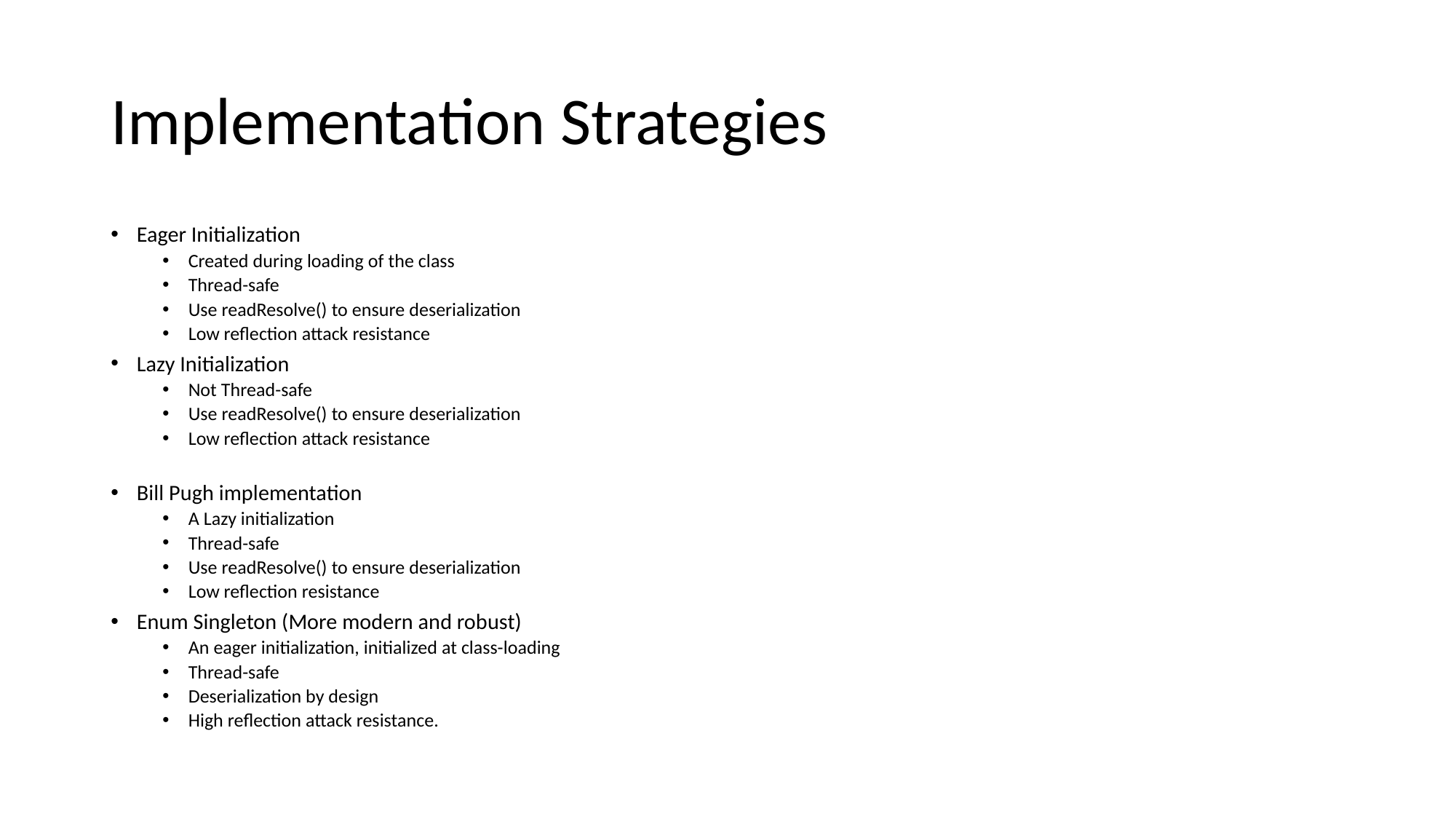

# Implementation Strategies
Eager Initialization
Created during loading of the class
Thread-safe
Use readResolve() to ensure deserialization
Low reflection attack resistance
Lazy Initialization
Not Thread-safe
Use readResolve() to ensure deserialization
Low reflection attack resistance

Bill Pugh implementation
A Lazy initialization
Thread-safe
Use readResolve() to ensure deserialization
Low reflection resistance
Enum Singleton (More modern and robust)
An eager initialization, initialized at class-loading
Thread-safe
Deserialization by design
High reflection attack resistance.